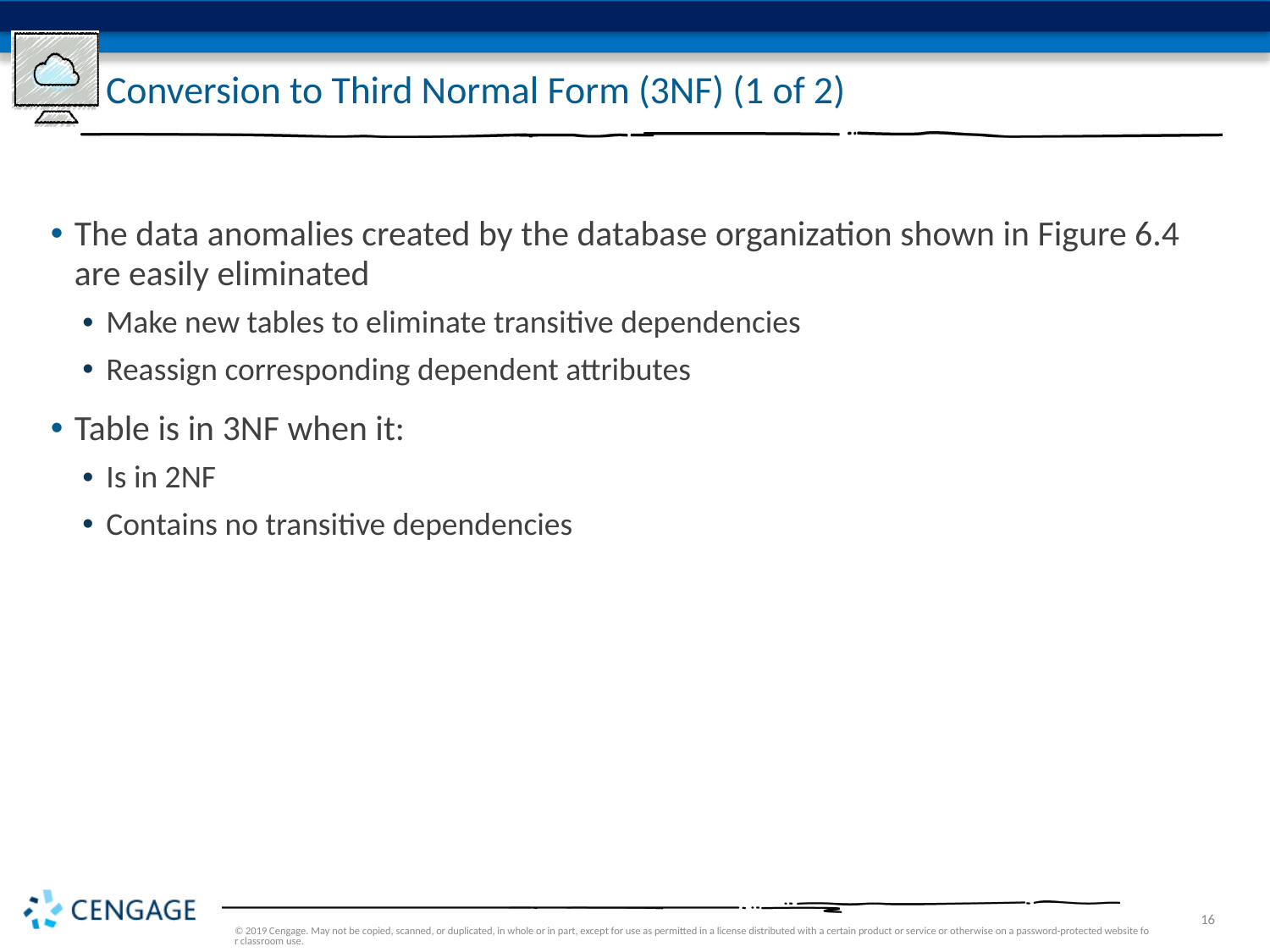

# Conversion to Third Normal Form (3NF) (1 of 2)
The data anomalies created by the database organization shown in Figure 6.4 are easily eliminated
Make new tables to eliminate transitive dependencies
Reassign corresponding dependent attributes
Table is in 3NF when it:
Is in 2NF
Contains no transitive dependencies
© 2019 Cengage. May not be copied, scanned, or duplicated, in whole or in part, except for use as permitted in a license distributed with a certain product or service or otherwise on a password-protected website for classroom use.